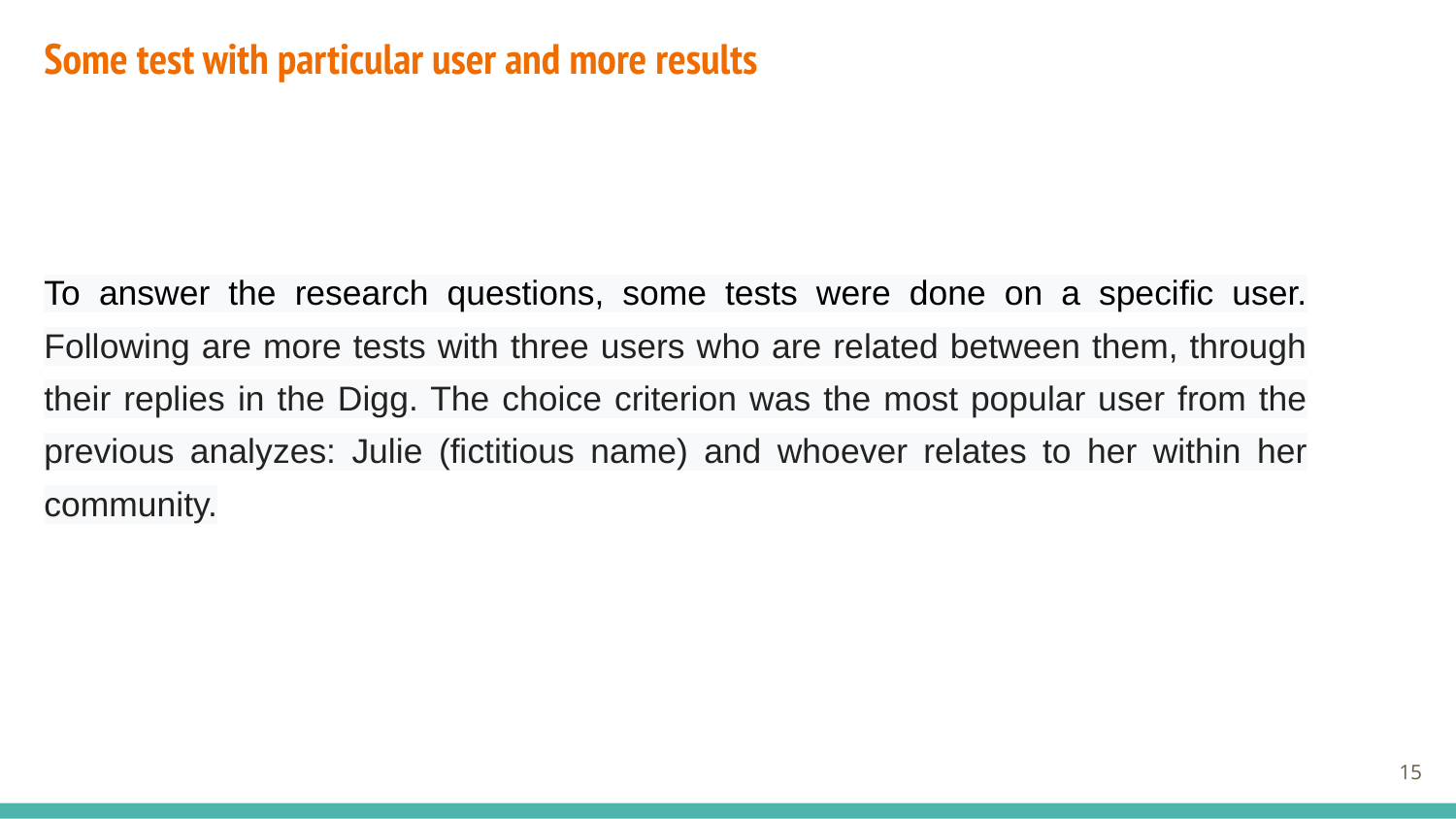

# Some test with particular user and more results

To answer the research questions, some tests were done on a specific user. Following are more tests with three users who are related between them, through their replies in the Digg. The choice criterion was the most popular user from the previous analyzes: Julie (fictitious name) and whoever relates to her within her community.

15